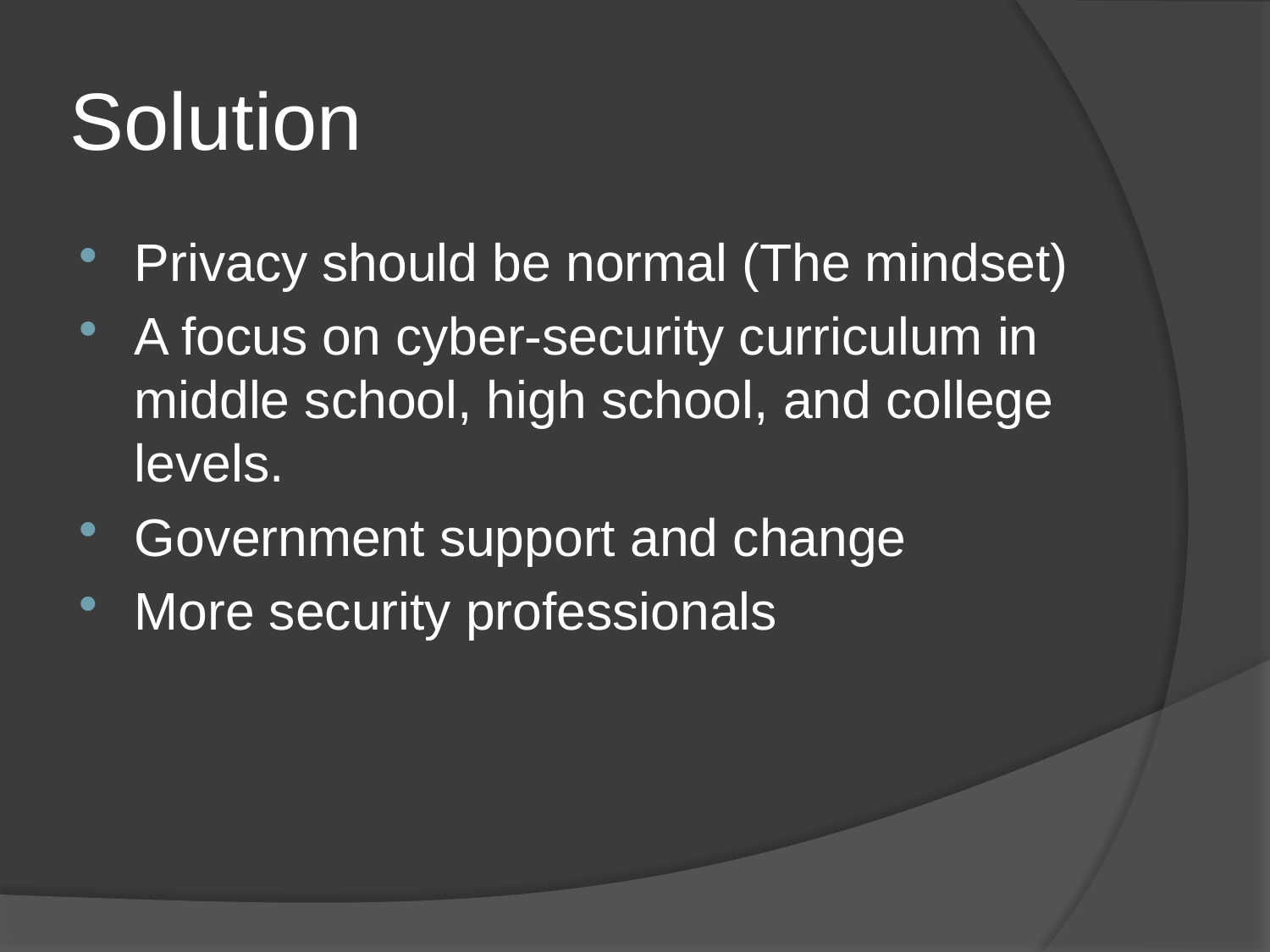

# Solution
Privacy should be normal (The mindset)
A focus on cyber-security curriculum in middle school, high school, and college levels.
Government support and change
More security professionals